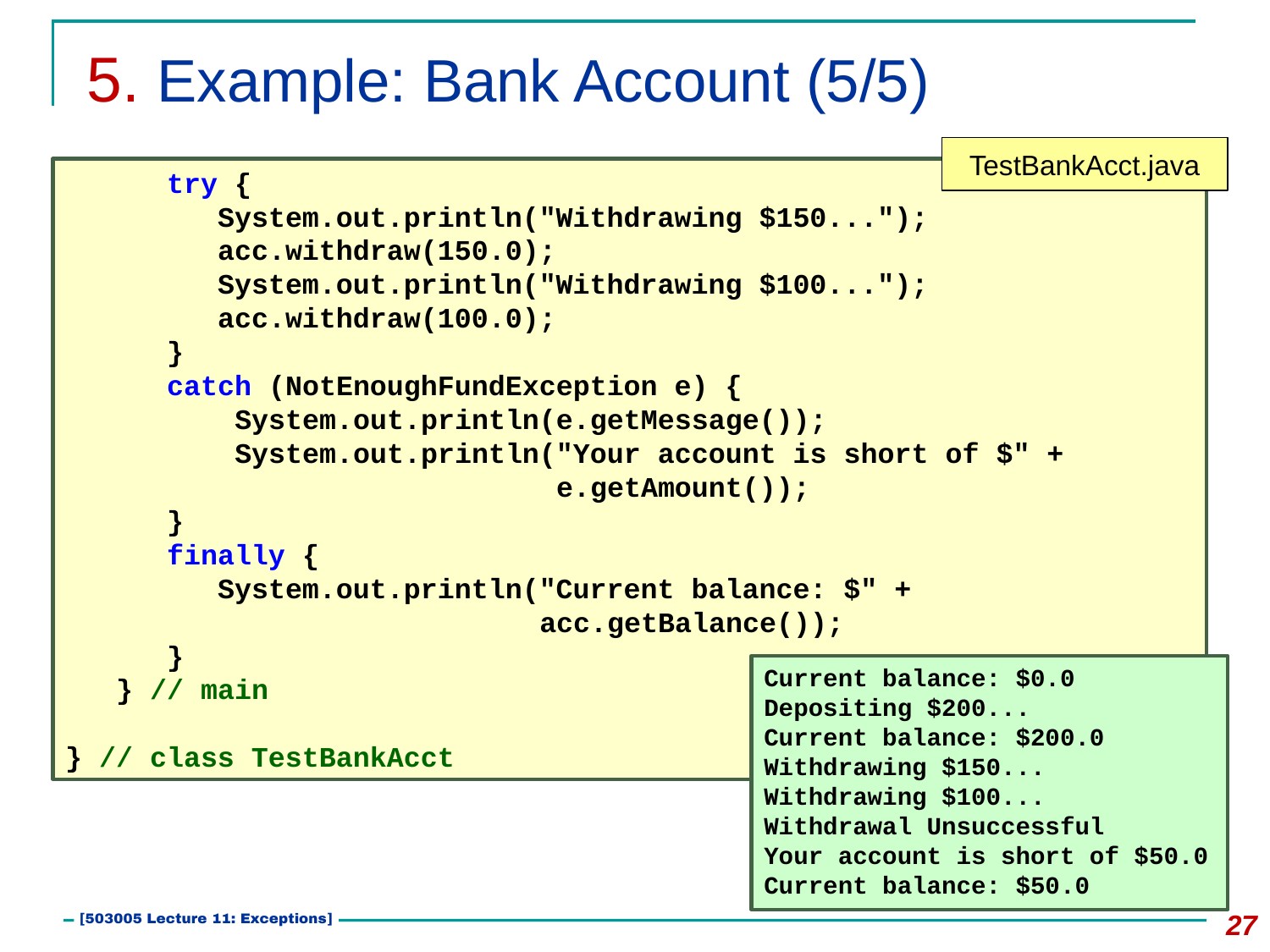

# 5. Example: Bank Account (5/5)
TestBankAcct.java
      try {
         System.out.println("Withdrawing $150...");
         acc.withdraw(150.0);
         System.out.println("Withdrawing $100...");
         acc.withdraw(100.0);
      }
      catch (NotEnoughFundException e) {
          System.out.println(e.getMessage());
          System.out.println("Your account is short of $" +
                             e.getAmount());
      }
      finally {
         System.out.println("Current balance: $" +
                            acc.getBalance());
      }
   } // main

} // class TestBankAcct
Current balance: $0.0
Depositing $200...
Current balance: $200.0
Withdrawing $150...
Withdrawing $100...
Withdrawal Unsuccessful
Your account is short of $50.0
Current balance: $50.0
27
[503005 Lecture 11: Exceptions]